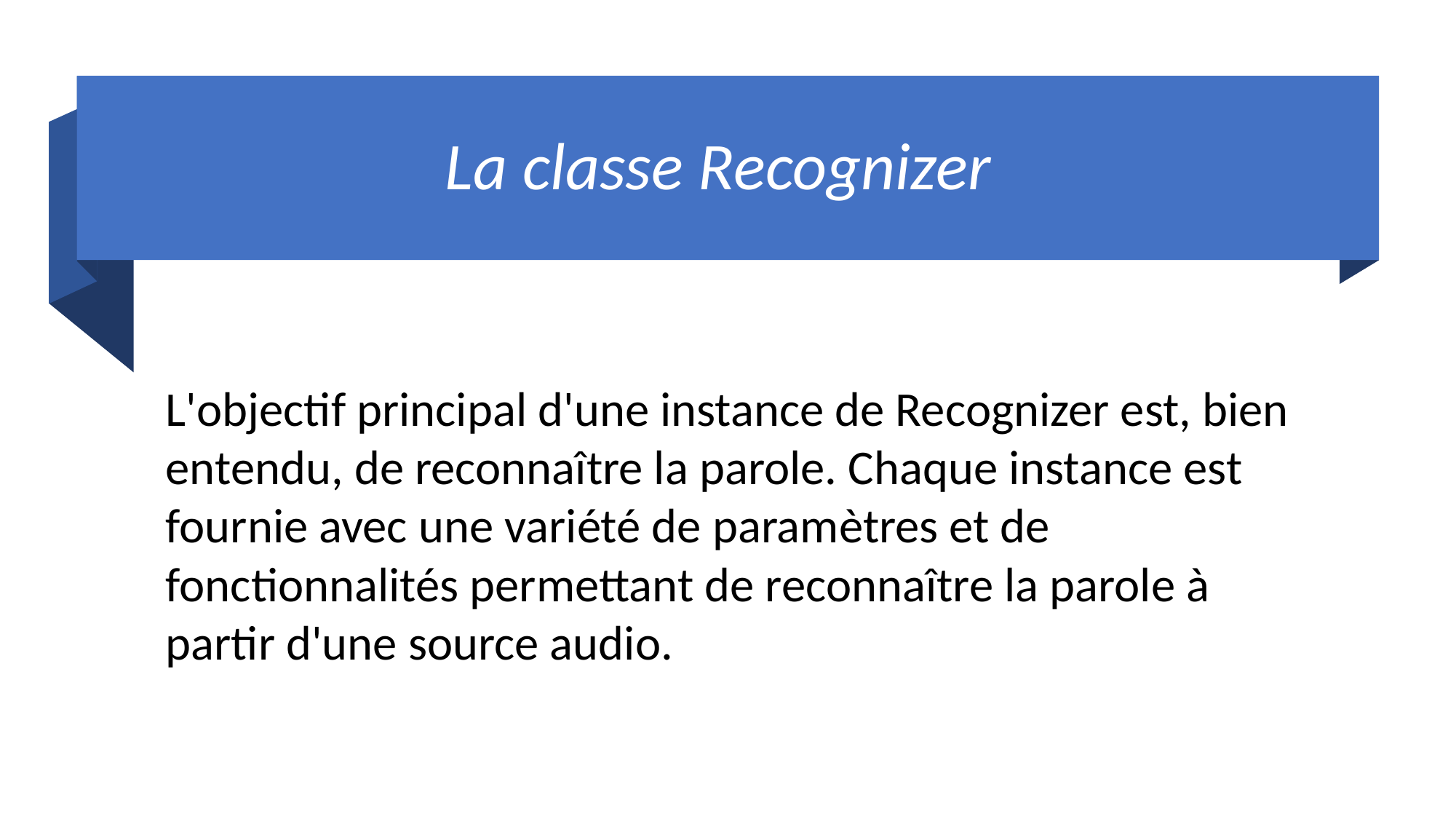

# La classe Recognizer
L'objectif principal d'une instance de Recognizer est, bien entendu, de reconnaître la parole. Chaque instance est fournie avec une variété de paramètres et de fonctionnalités permettant de reconnaître la parole à partir d'une source audio.